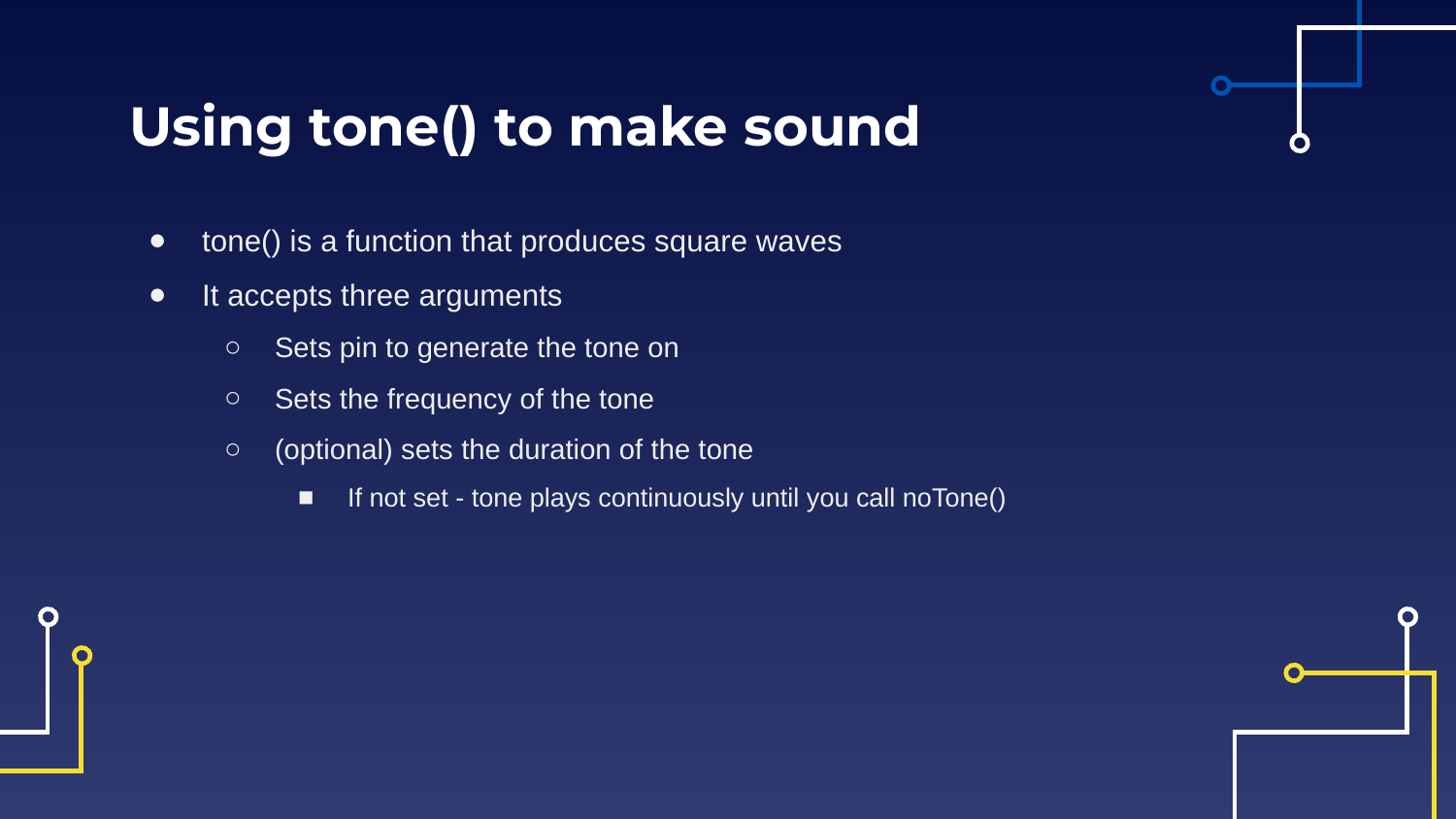

# Using tone() to make sound
tone() is a function that produces square waves
It accepts three arguments
Sets pin to generate the tone on
Sets the frequency of the tone
(optional) sets the duration of the tone
If not set - tone plays continuously until you call noTone()